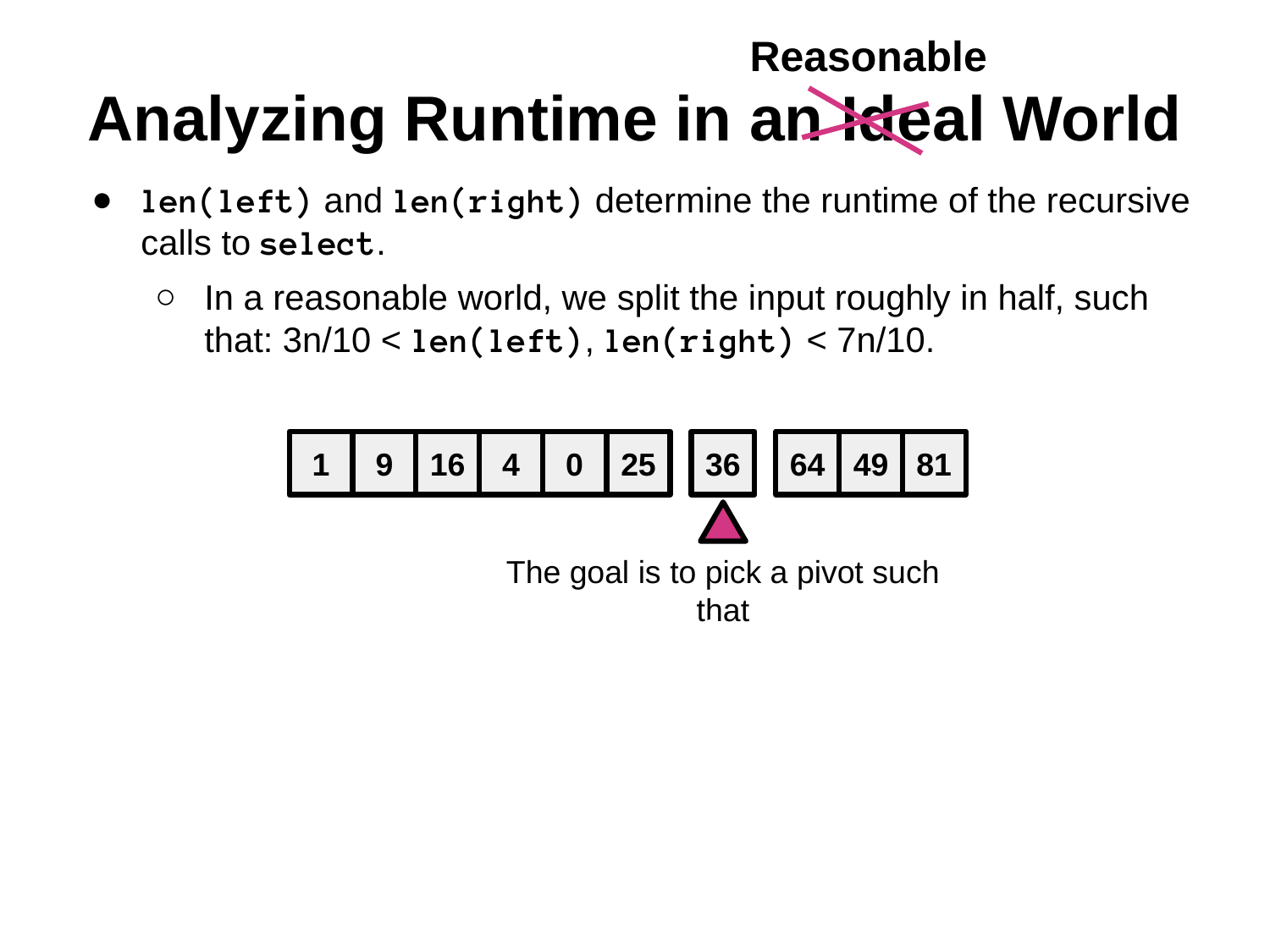

Reasonable
Analyzing Runtime in an Ideal World
len(left) and len(right) determine the runtime of the recursive calls to select.

In a reasonable world, we split the input roughly in half, such that: 3n/10 < len(left), len(right) < 7n/10.
1
9
16
4
0
25
36
64
49
81

The goal is to pick a pivot such that
3n/10 < len(left) < 7n/10 and 3n/10 < len(right) < 7n/10